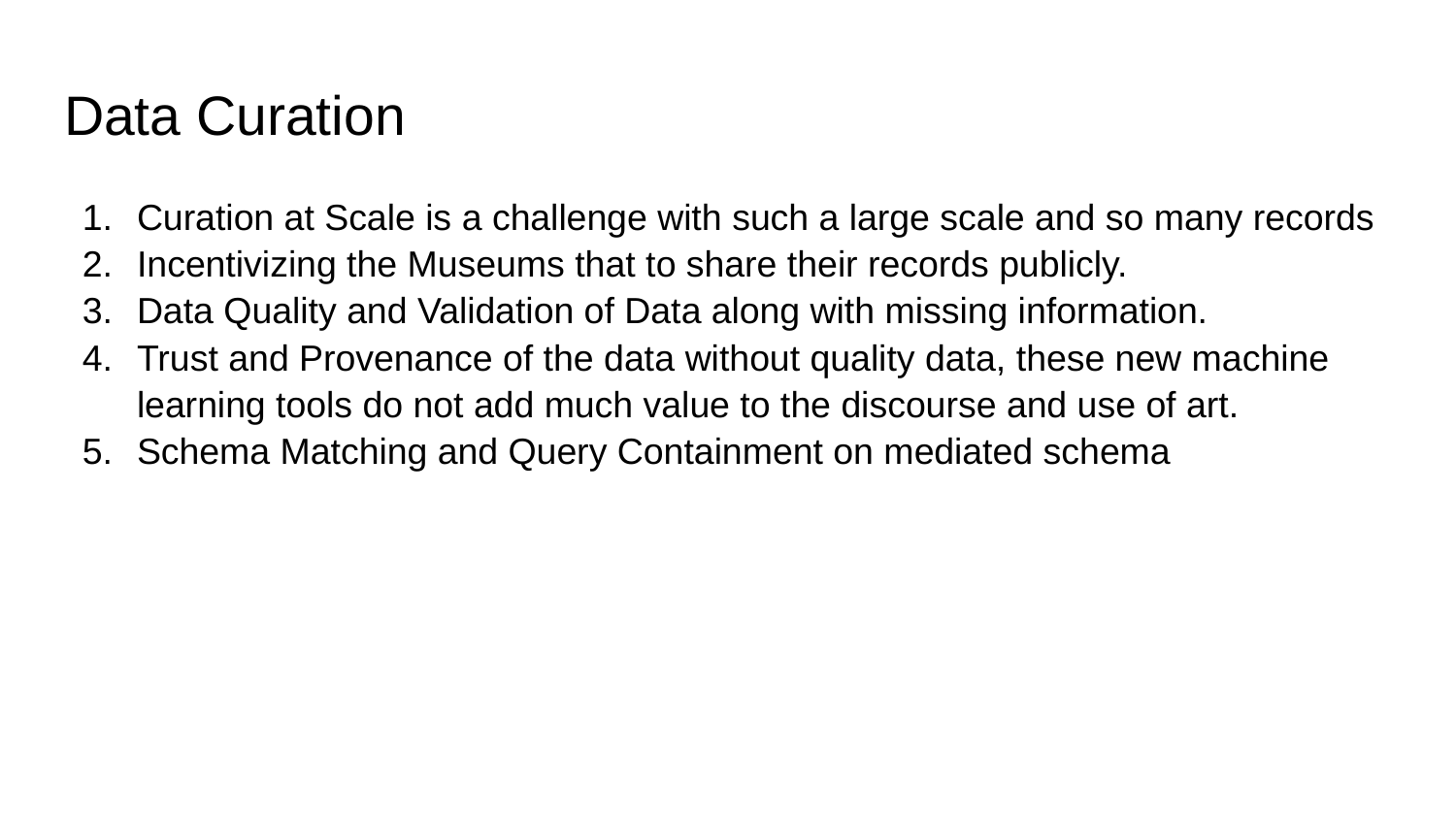

# Data Curation
Curation at Scale is a challenge with such a large scale and so many records
Incentivizing the Museums that to share their records publicly.
Data Quality and Validation of Data along with missing information.
Trust and Provenance of the data without quality data, these new machine learning tools do not add much value to the discourse and use of art.
Schema Matching and Query Containment on mediated schema